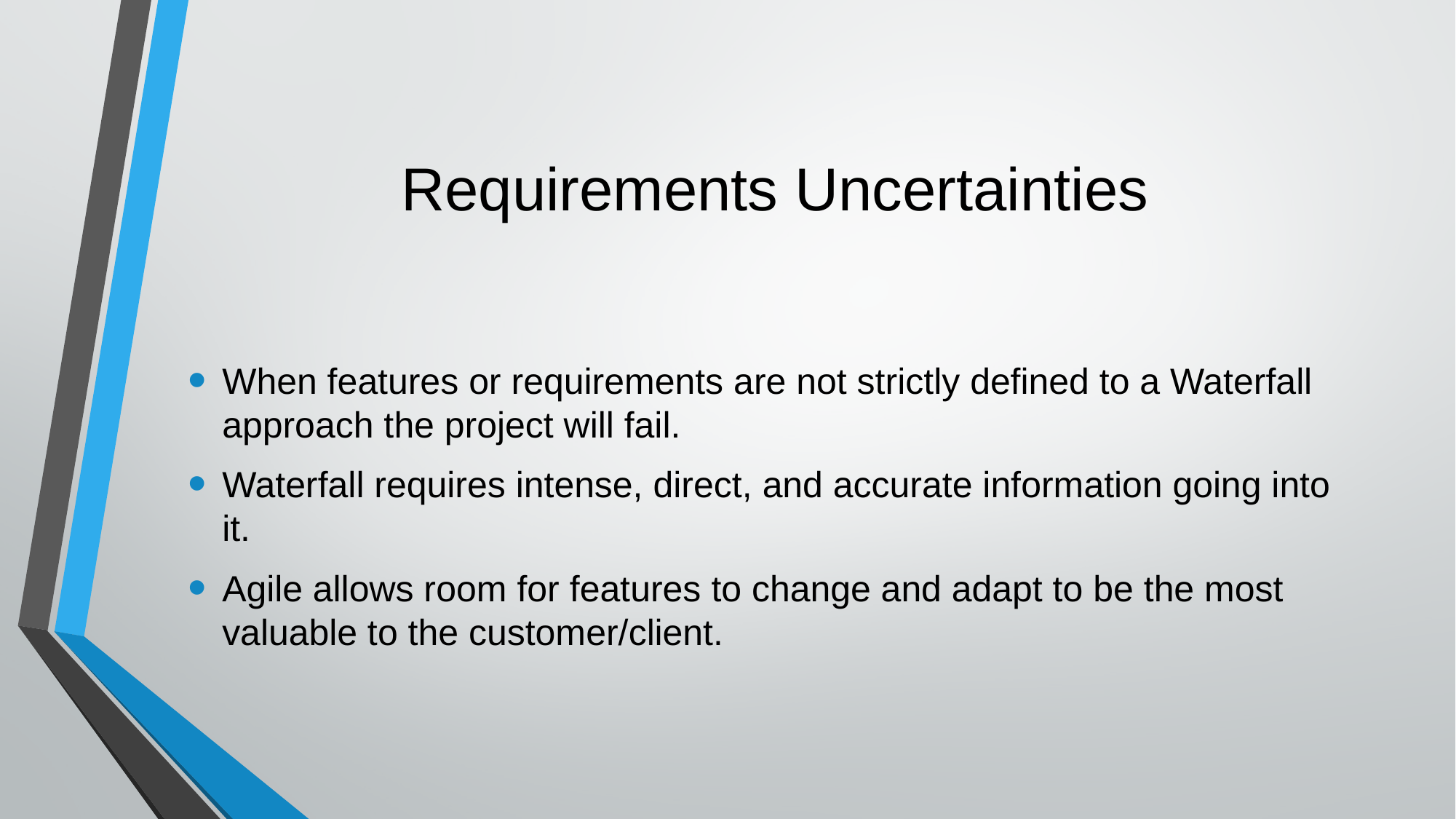

# Requirements Uncertainties
When features or requirements are not strictly defined to a Waterfall approach the project will fail.
Waterfall requires intense, direct, and accurate information going into it.
Agile allows room for features to change and adapt to be the most valuable to the customer/client.